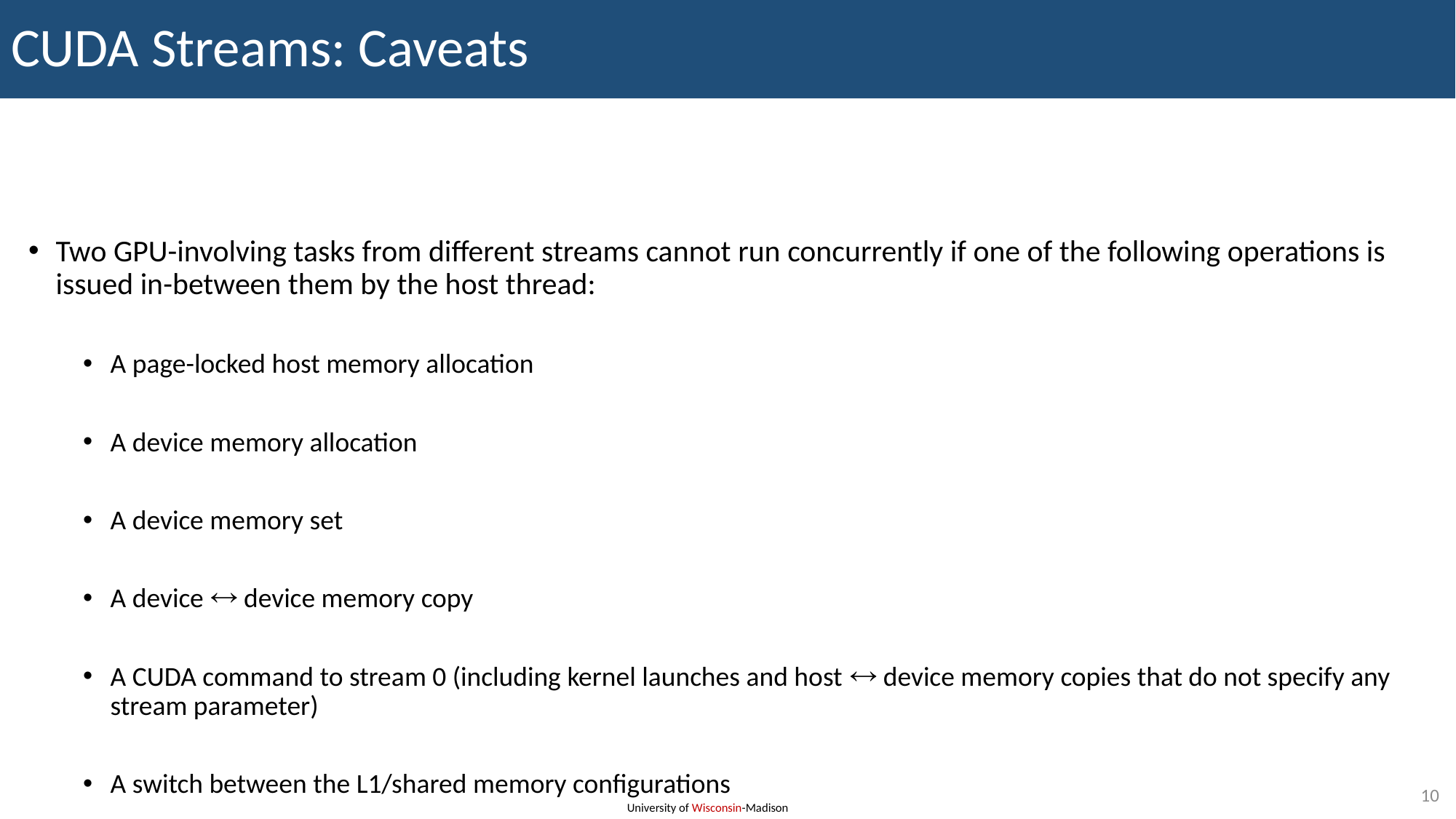

# CUDA Streams: Caveats

Two GPU-involving tasks from different streams cannot run concurrently if one of the following operations is issued in-between them by the host thread:

A page-locked host memory allocation

A device memory allocation

A device memory set

A device ↔ device memory copy

A CUDA command to stream 0 (including kernel launches and host ↔ device memory copies that do not specify any stream parameter)

A switch between the L1/shared memory configurations
10